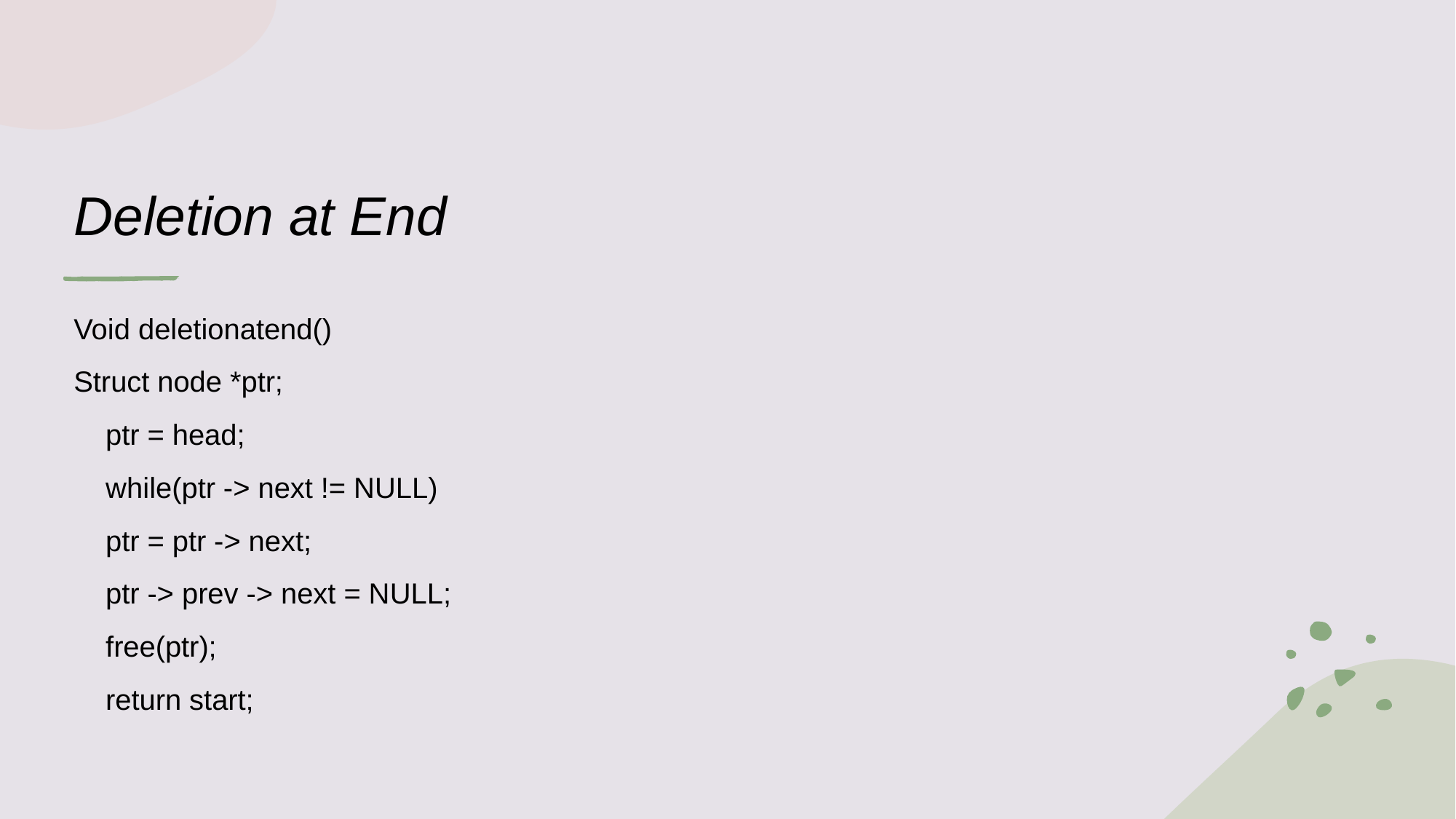

# Deletion at End
Void deletionatend()
Struct node *ptr;
    ptr = head;
    while(ptr -> next != NULL)
    ptr = ptr -> next;
    ptr -> prev -> next = NULL;
    free(ptr);
    return start;